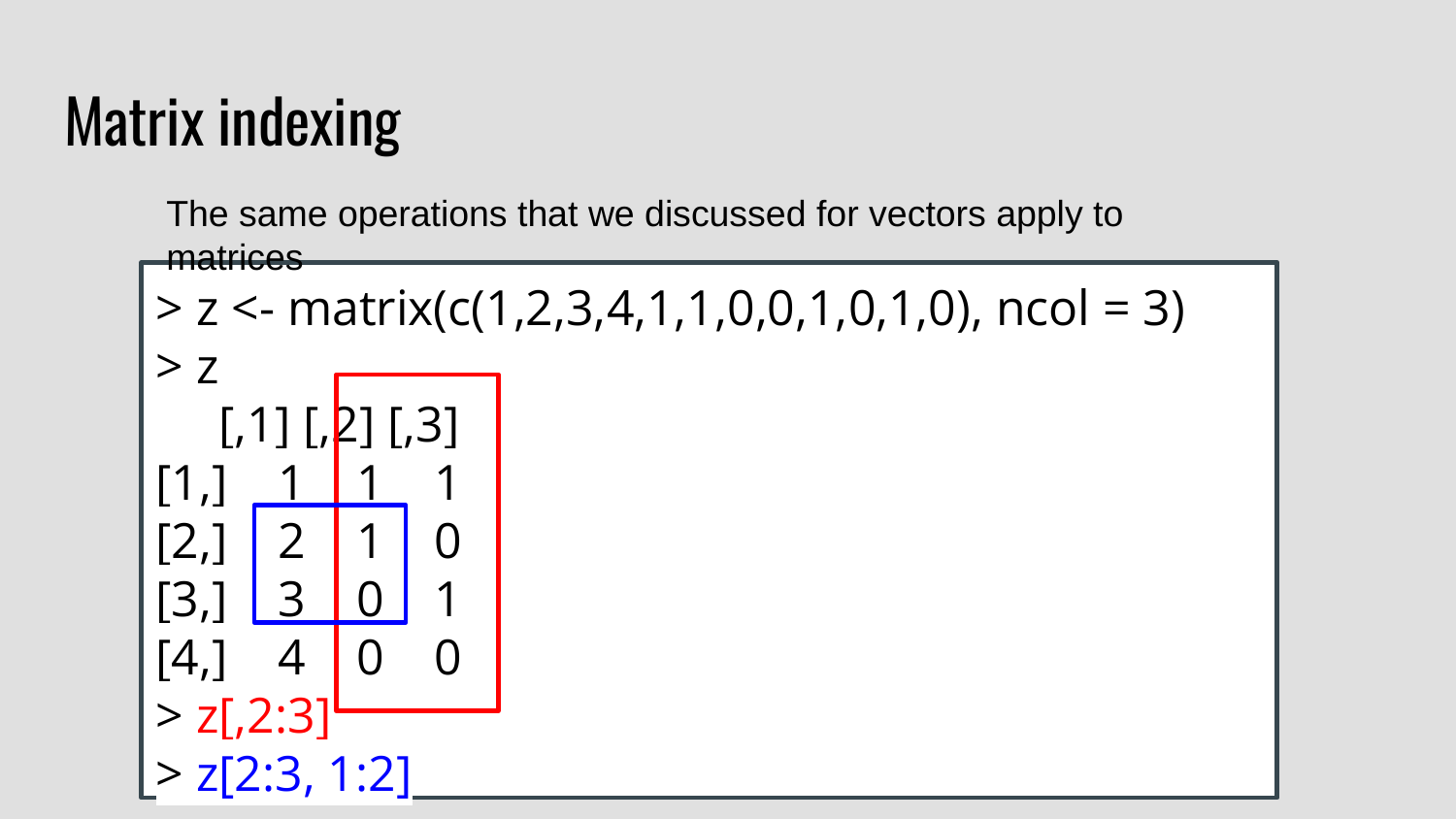

# Matrix indexing
The same operations that we discussed for vectors apply to matrices
> z <- matrix(c(1,2,3,4,1,1,0,0,1,0,1,0), ncol = 3)
> z
     [,1] [,2] [,3]
[1,]    1    1    1
[2,]    2    1    0
[3,]    3    0    1
[4,]    4    0    0
> z[,2:3]
> z[2:3, 1:2]